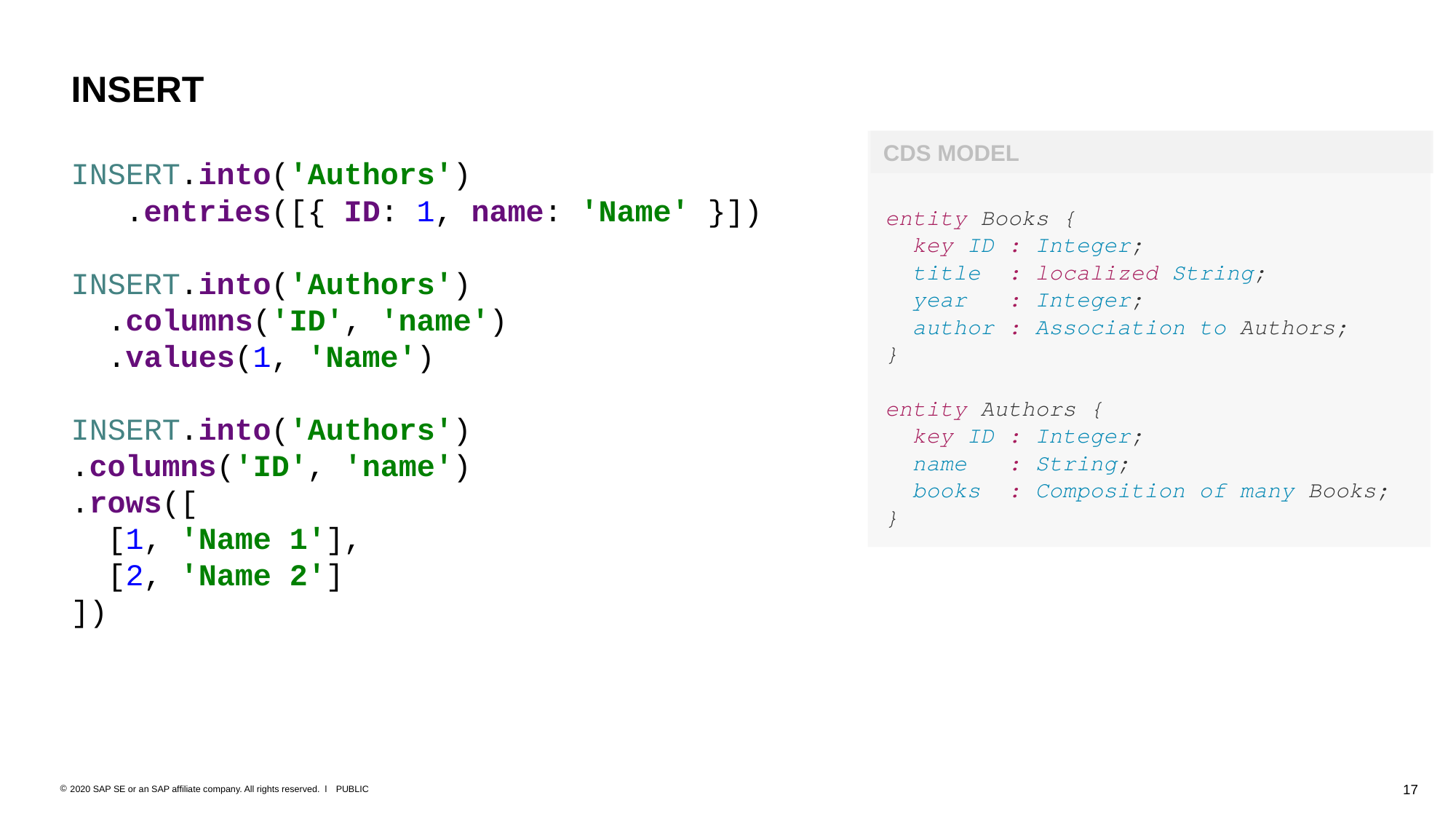

# INSERT

entity Books {
  key ID : Integer;
  title  : localized String;
  year   : Integer;
  author : Association to Authors;
}
entity Authors {
  key ID : Integer;
  name   : String;
  books  : Composition of many Books;
}
  CDS MODEL
INSERT.into('Authors')
   .entries([{ ID: 1, name: 'Name' }])

INSERT.into('Authors')
  .columns('ID', 'name')
  .values(1, 'Name')

INSERT.into('Authors')
.columns('ID', 'name')
.rows([
  [1, 'Name 1'],
  [2, 'Name 2']
])